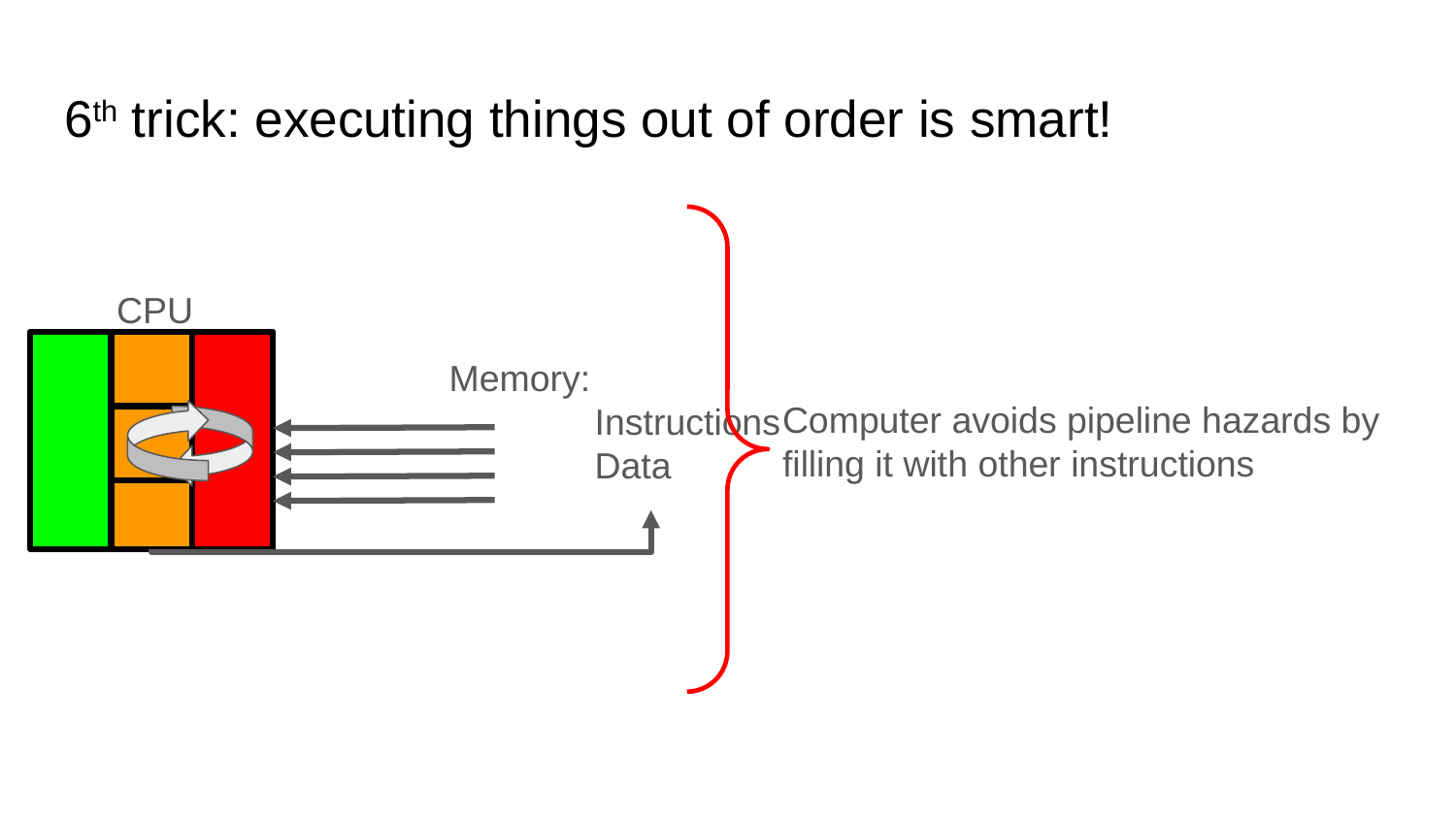

# 6th trick: executing things out of order is smart!

CPU

Memory:
	Instructions
	Data
Computer avoids pipeline hazards by filling it with other instructions